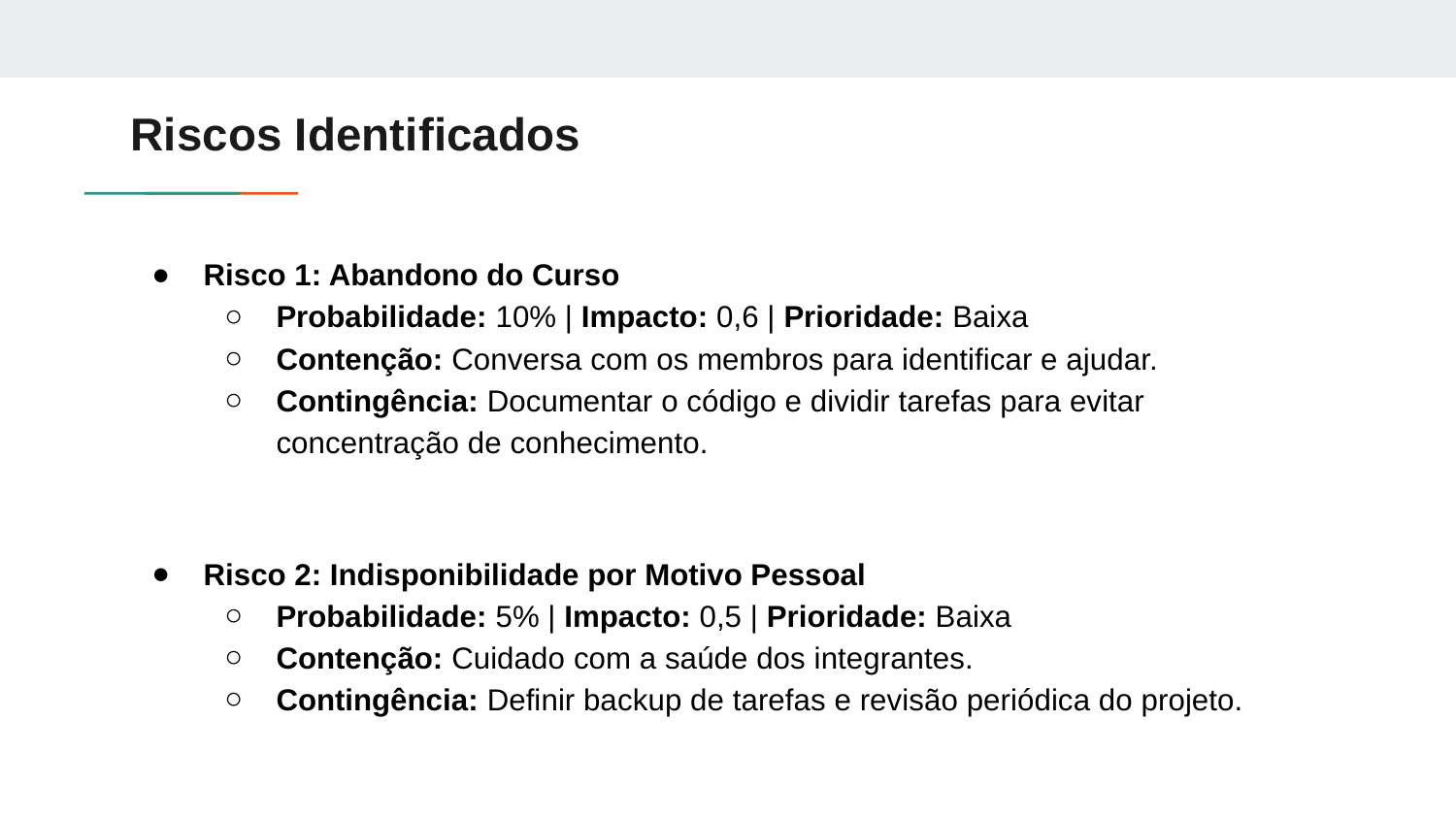

# Riscos Identificados

Risco 1: Abandono do Curso
Probabilidade: 10% | Impacto: 0,6 | Prioridade: Baixa
Contenção: Conversa com os membros para identificar e ajudar.
Contingência: Documentar o código e dividir tarefas para evitar concentração de conhecimento.

Risco 2: Indisponibilidade por Motivo Pessoal
Probabilidade: 5% | Impacto: 0,5 | Prioridade: Baixa
Contenção: Cuidado com a saúde dos integrantes.
Contingência: Definir backup de tarefas e revisão periódica do projeto.